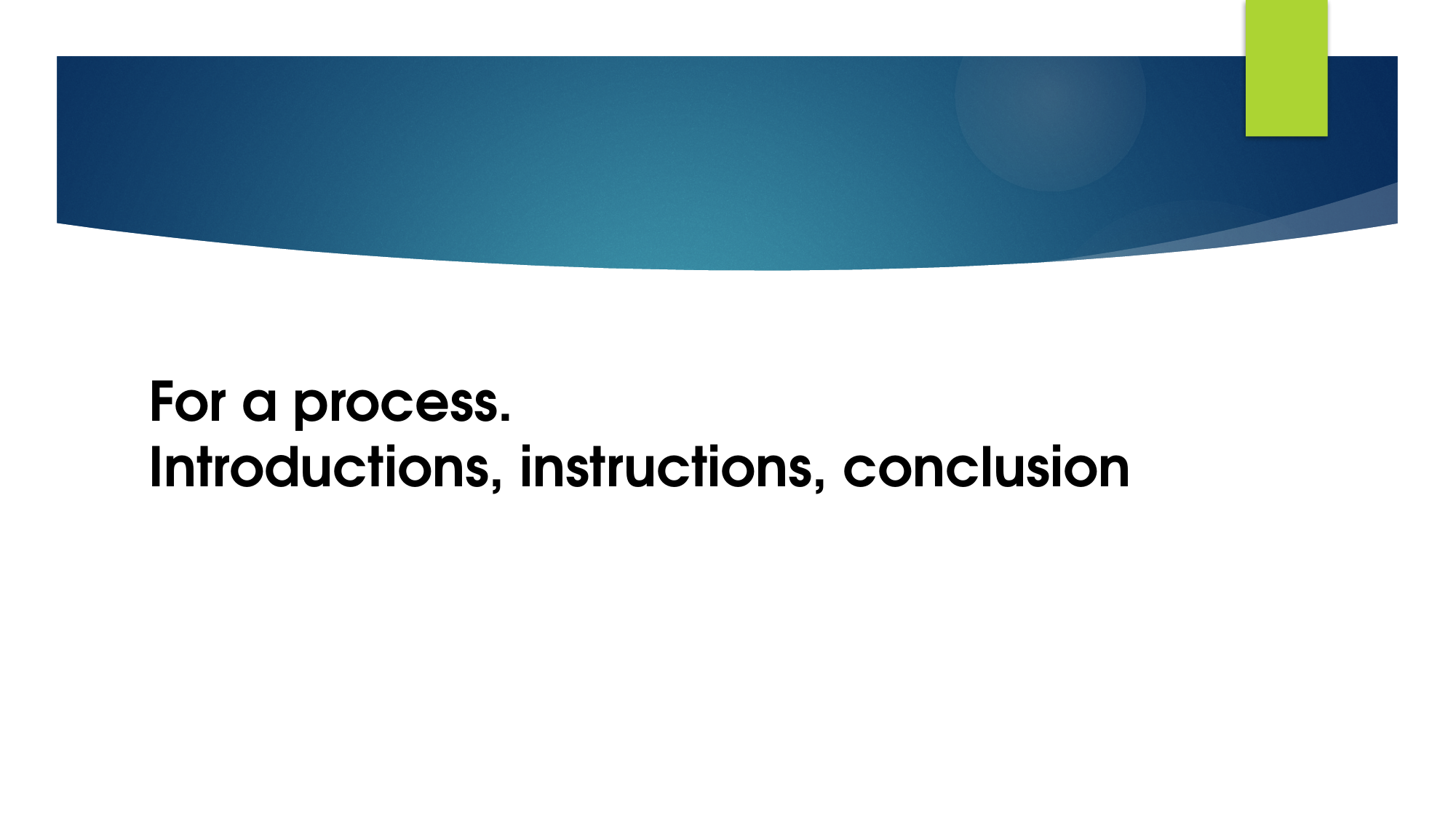

# For a process. Introductions, instructions, conclusion